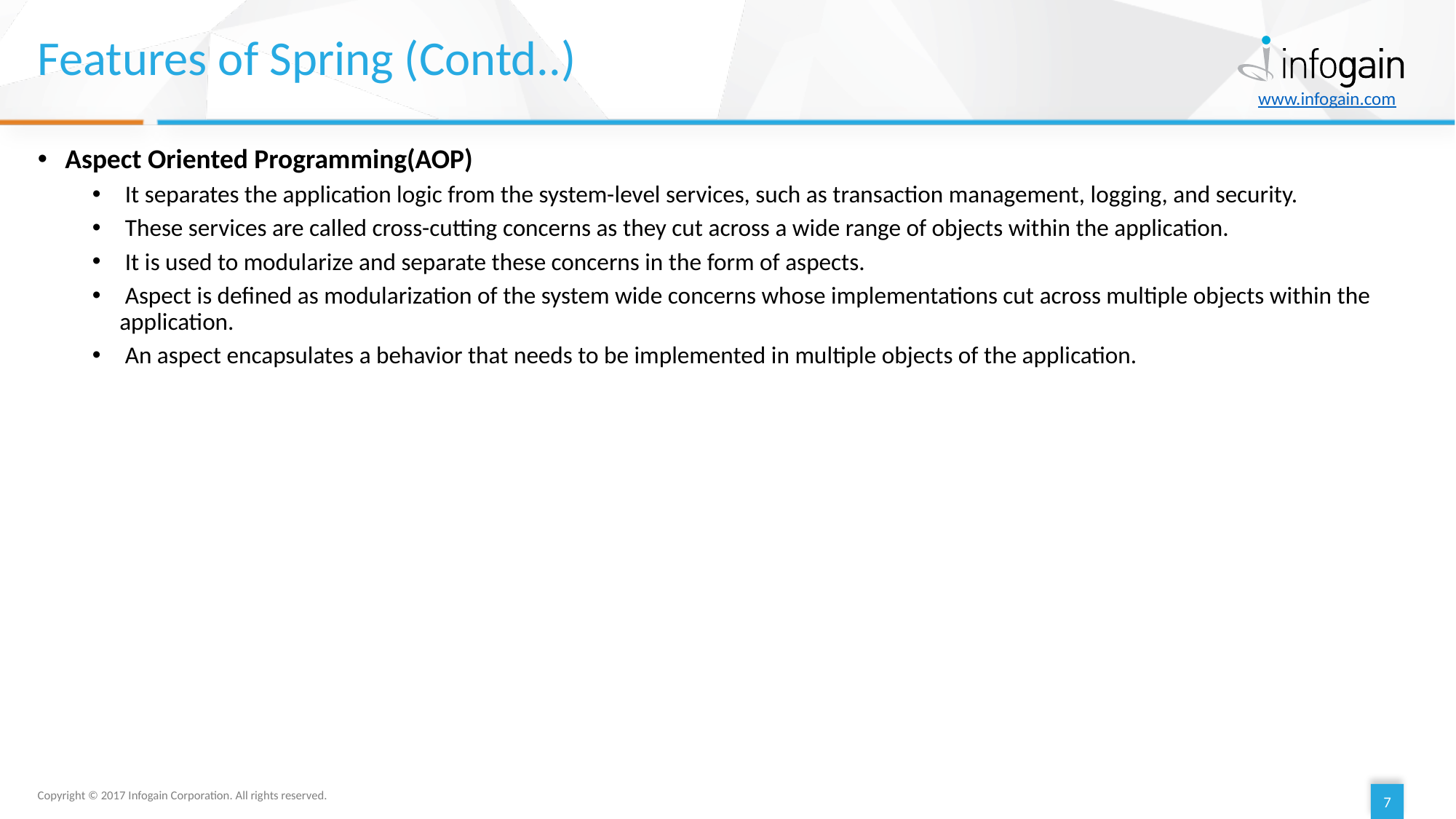

# Features of Spring (Contd..)
Aspect Oriented Programming(AOP)
 It separates the application logic from the system-level services, such as transaction management, logging, and security.
 These services are called cross-cutting concerns as they cut across a wide range of objects within the application.
 It is used to modularize and separate these concerns in the form of aspects.
 Aspect is defined as modularization of the system wide concerns whose implementations cut across multiple objects within the application.
 An aspect encapsulates a behavior that needs to be implemented in multiple objects of the application.